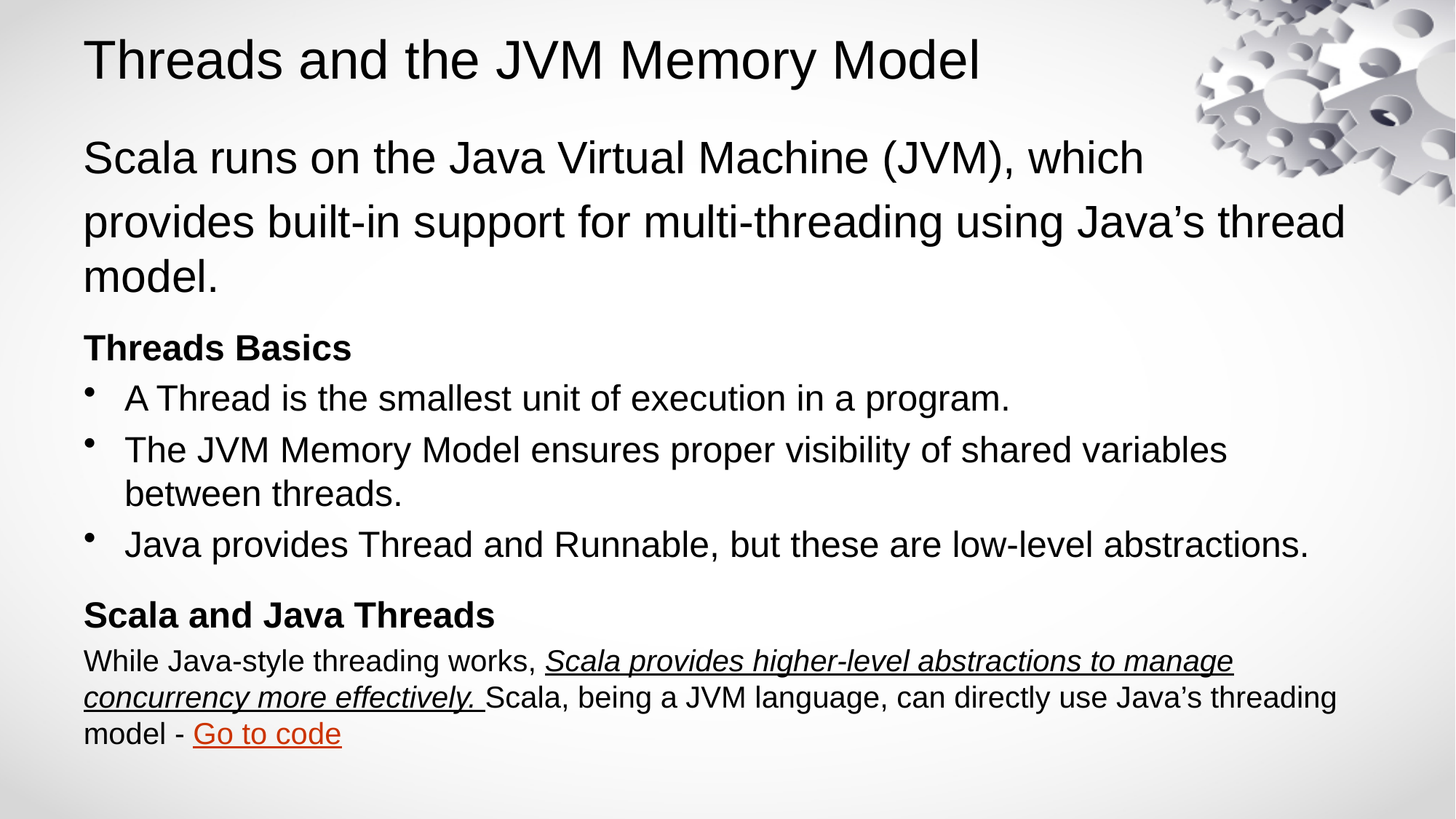

# Threads and the JVM Memory Model
Scala runs on the Java Virtual Machine (JVM), which
provides built-in support for multi-threading using Java’s thread model.

Threads Basics
A Thread is the smallest unit of execution in a program.
The JVM Memory Model ensures proper visibility of shared variables between threads.
Java provides Thread and Runnable, but these are low-level abstractions.

Scala and Java Threads
While Java-style threading works, Scala provides higher-level abstractions to manage concurrency more effectively. Scala, being a JVM language, can directly use Java’s threading model - Go to code